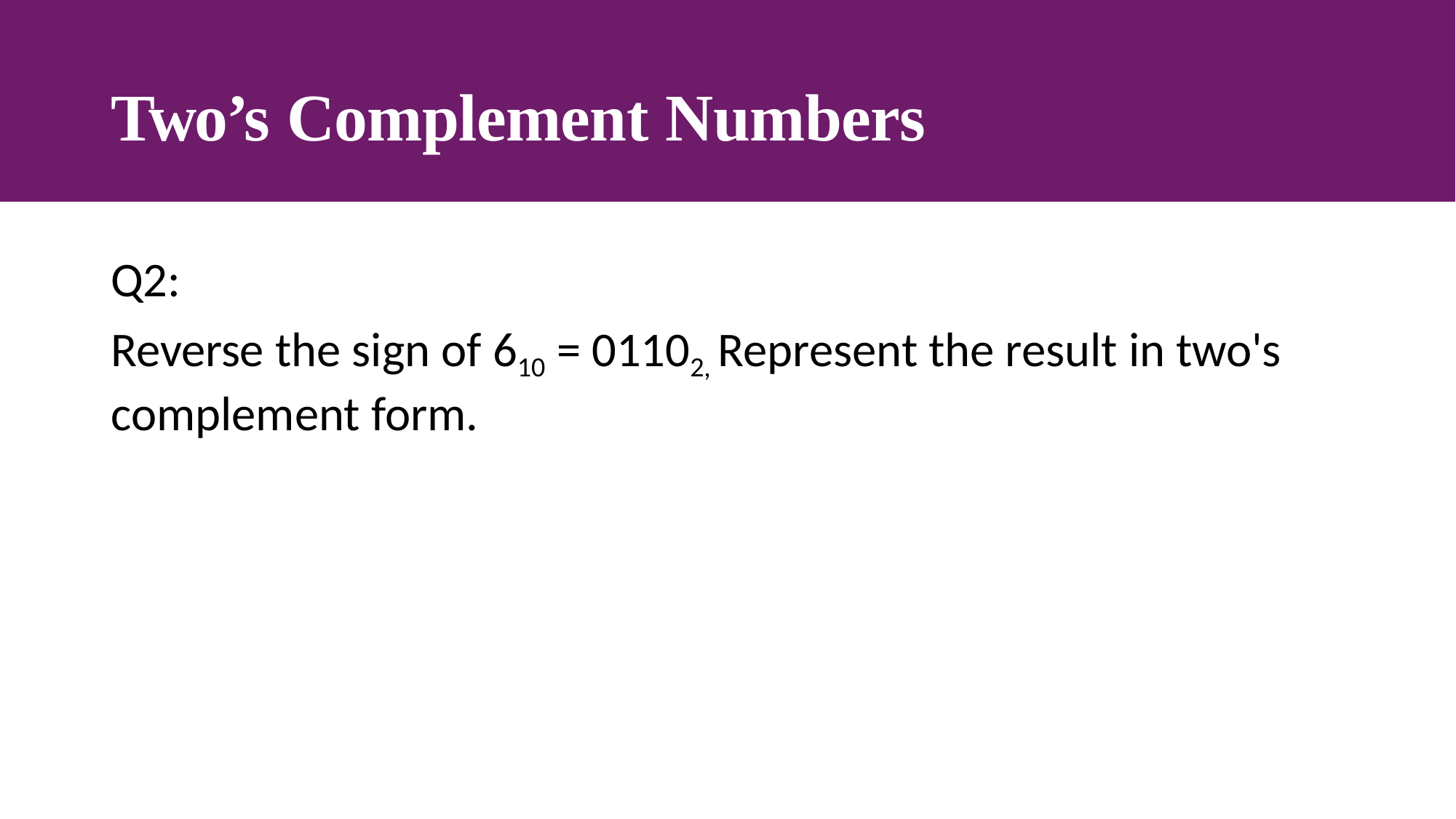

# Two’s Complement Numbers
Q2:
Reverse the sign of 610 = 01102, Represent the result in two's complement form.